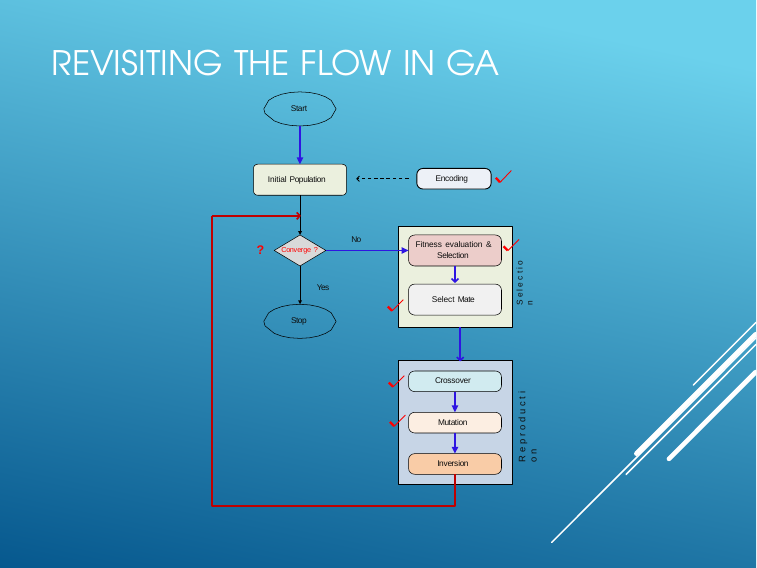

# Revisiting the flow in GA

Start

Encoding
Initial Population

No

Fitness evaluation & Selection
?
Converge ?
S e l e c t i o n
Yes

Select Mate

Stop

Crossover
R e p r o d u c t i o n

Mutation

Inversion